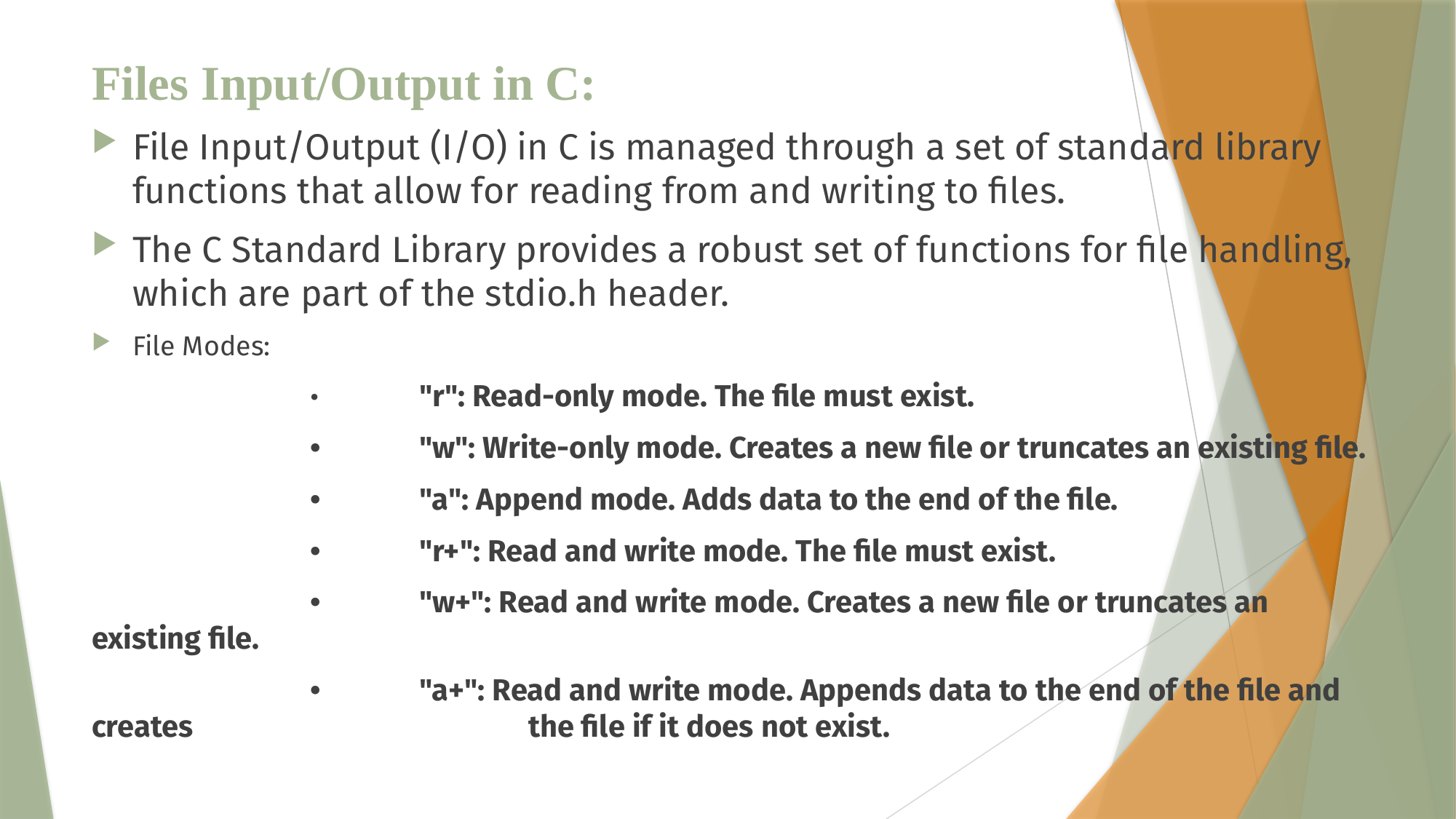

# Files Input/Output in C:
File Input/Output (I/O) in C is managed through a set of standard library functions that allow for reading from and writing to files.
The C Standard Library provides a robust set of functions for file handling, which are part of the stdio.h header.
File Modes:
		•	"r": Read-only mode. The file must exist.
		•	"w": Write-only mode. Creates a new file or truncates an existing file.
		•	"a": Append mode. Adds data to the end of the file.
		•	"r+": Read and write mode. The file must exist.
		•	"w+": Read and write mode. Creates a new file or truncates an existing file.
		•	"a+": Read and write mode. Appends data to the end of the file and creates 				the file if it does not exist.